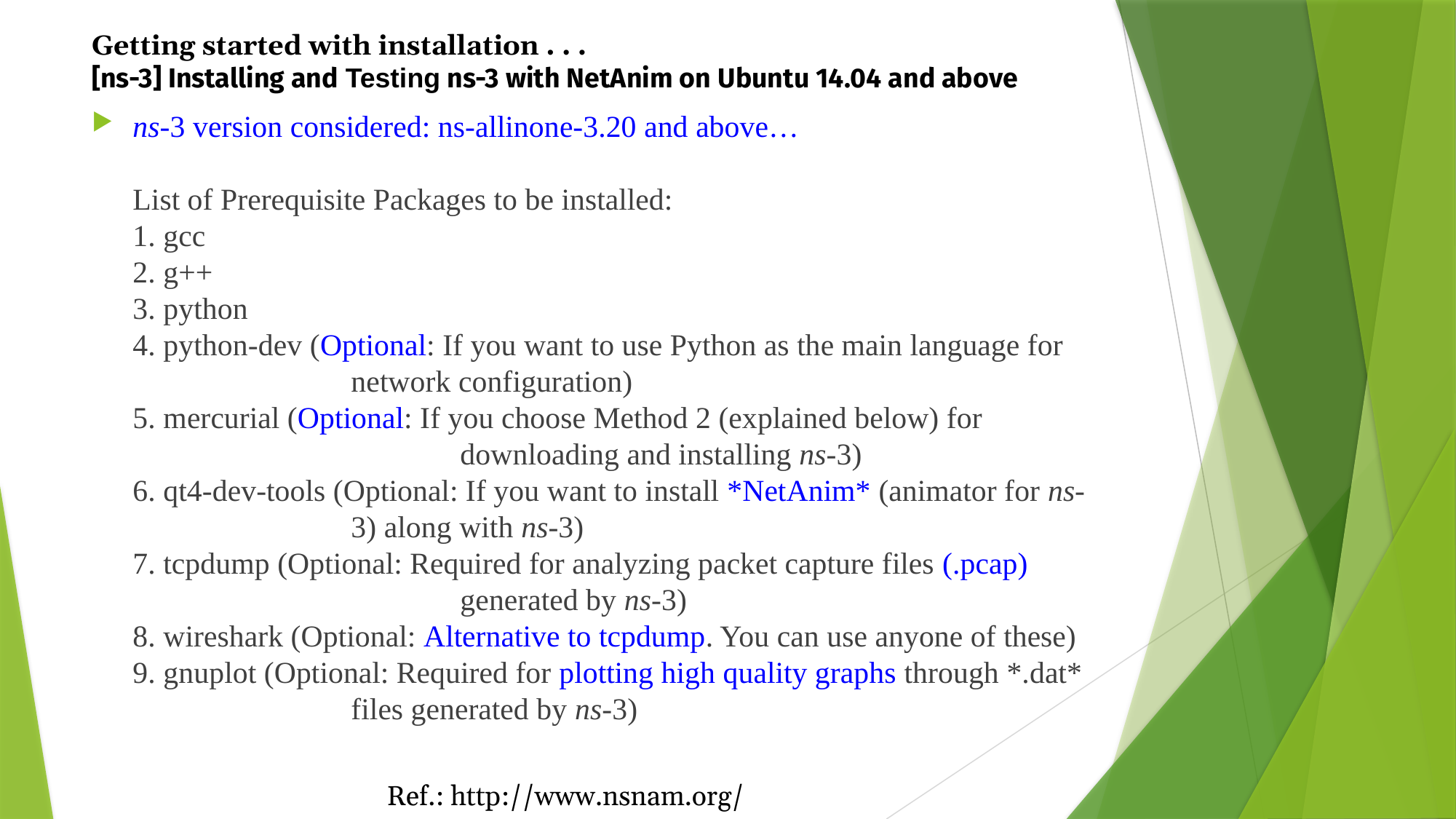

# Getting started with installation . . . [ns-3] Installing and Testing ns-3 with NetAnim on Ubuntu 14.04 and above
ns-3 version considered: ns-allinone-3.20 and above…
List of Prerequisite Packages to be installed:
1. gcc
2. g++
3. python
4. python-dev (Optional: If you want to use Python as the main language for      	 	network configuration)
5. mercurial (Optional: If you choose Method 2 (explained below) for 	 	 		downloading and installing ns-3)
6. qt4-dev-tools (Optional: If you want to install *NetAnim* (animator for ns-		3) along with ns-3)
7. tcpdump (Optional: Required for analyzing packet capture files (.pcap) 			generated by ns-3)
8. wireshark (Optional: Alternative to tcpdump. You can use anyone of these)
9. gnuplot (Optional: Required for plotting high quality graphs through *.dat* 		files generated by ns-3)
Ref.: http://www.nsnam.org/